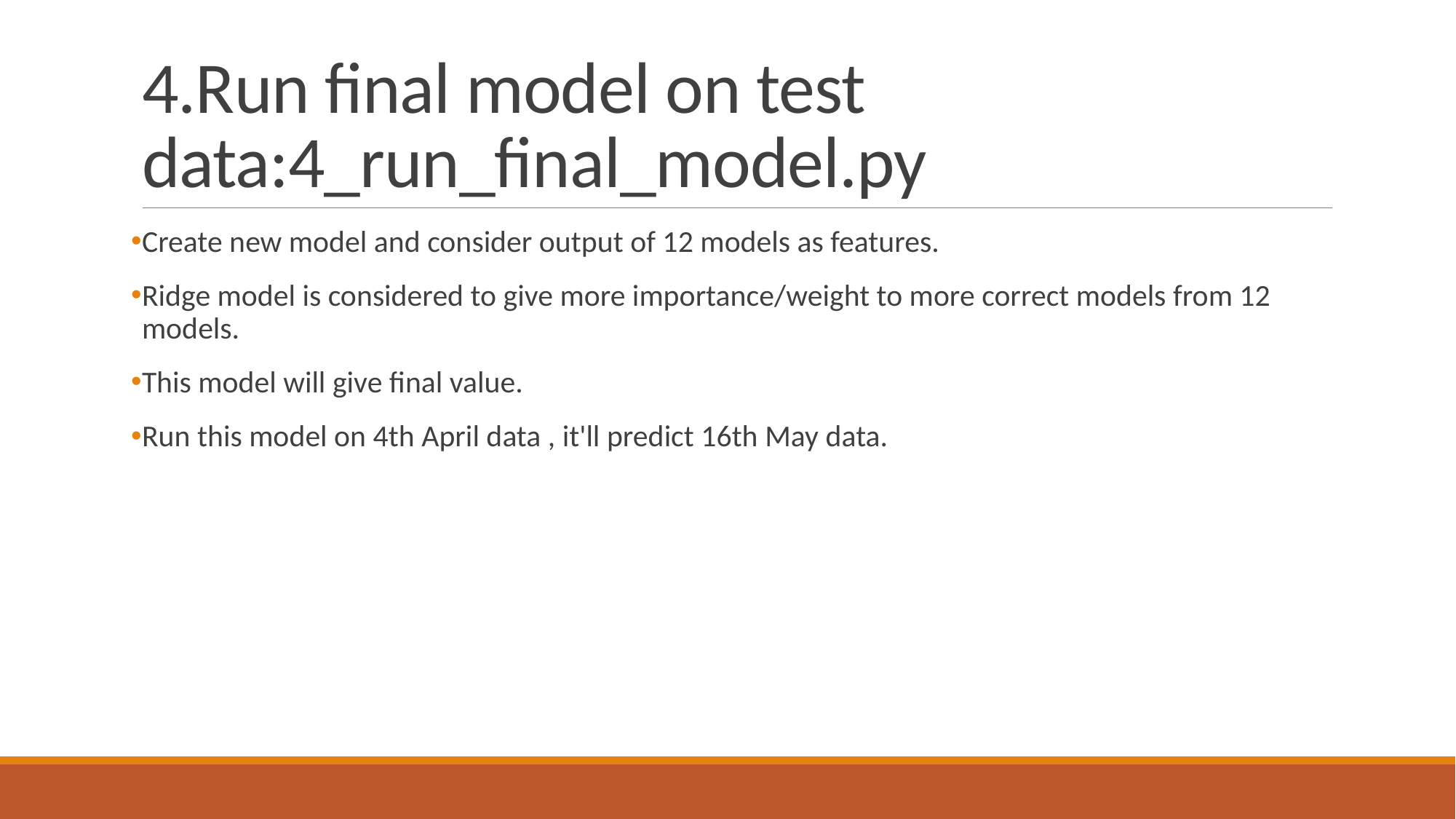

# 4.Run final model on test data:4_run_final_model.py
Create new model and consider output of 12 models as features.
Ridge model is considered to give more importance/weight to more correct models from 12 models.
This model will give final value.
Run this model on 4th April data , it'll predict 16th May data.